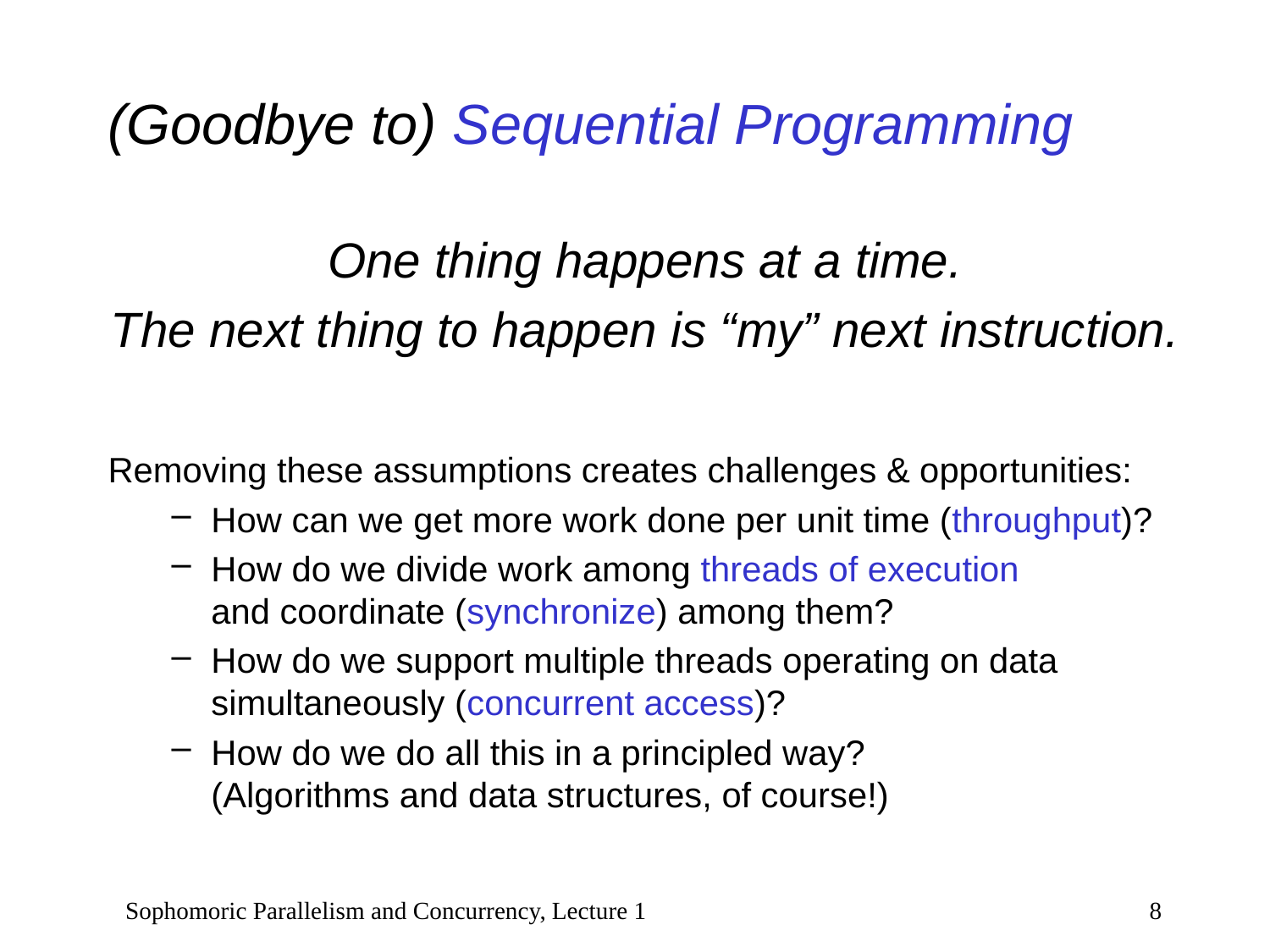

# (Goodbye to) Sequential Programming
One thing happens at a time.
The next thing to happen is “my” next instruction.

Removing these assumptions creates challenges & opportunities:
How can we get more work done per unit time (throughput)?
How do we divide work among threads of execution
and coordinate (synchronize) among them?
How do we support multiple threads operating on data simultaneously (concurrent access)?
How do we do all this in a principled way?
(Algorithms and data structures, of course!)
Sophomoric Parallelism and Concurrency, Lecture 1
8